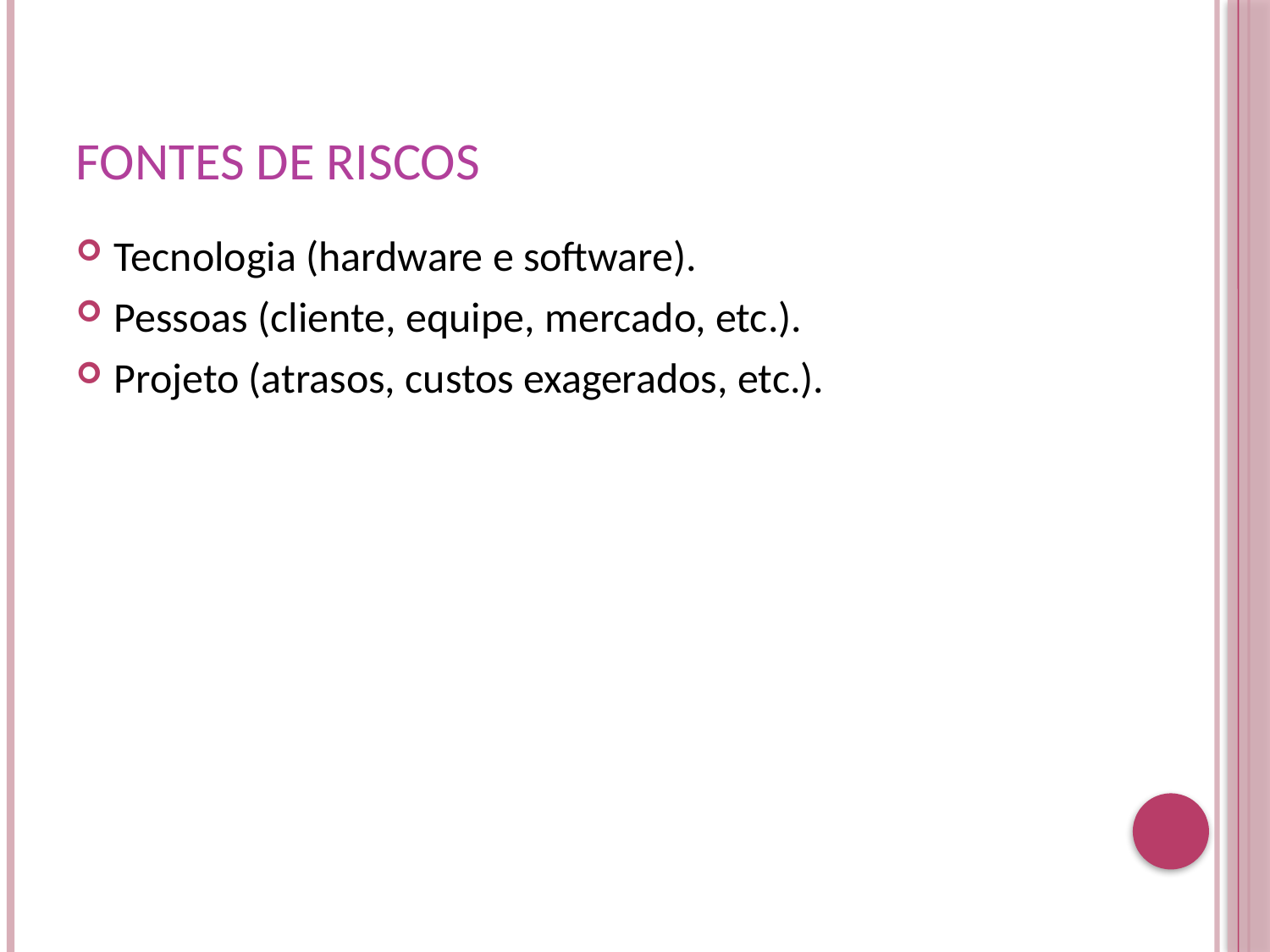

# Fontes de riscos
Tecnologia (hardware e software).
Pessoas (cliente, equipe, mercado, etc.).
Projeto (atrasos, custos exagerados, etc.).